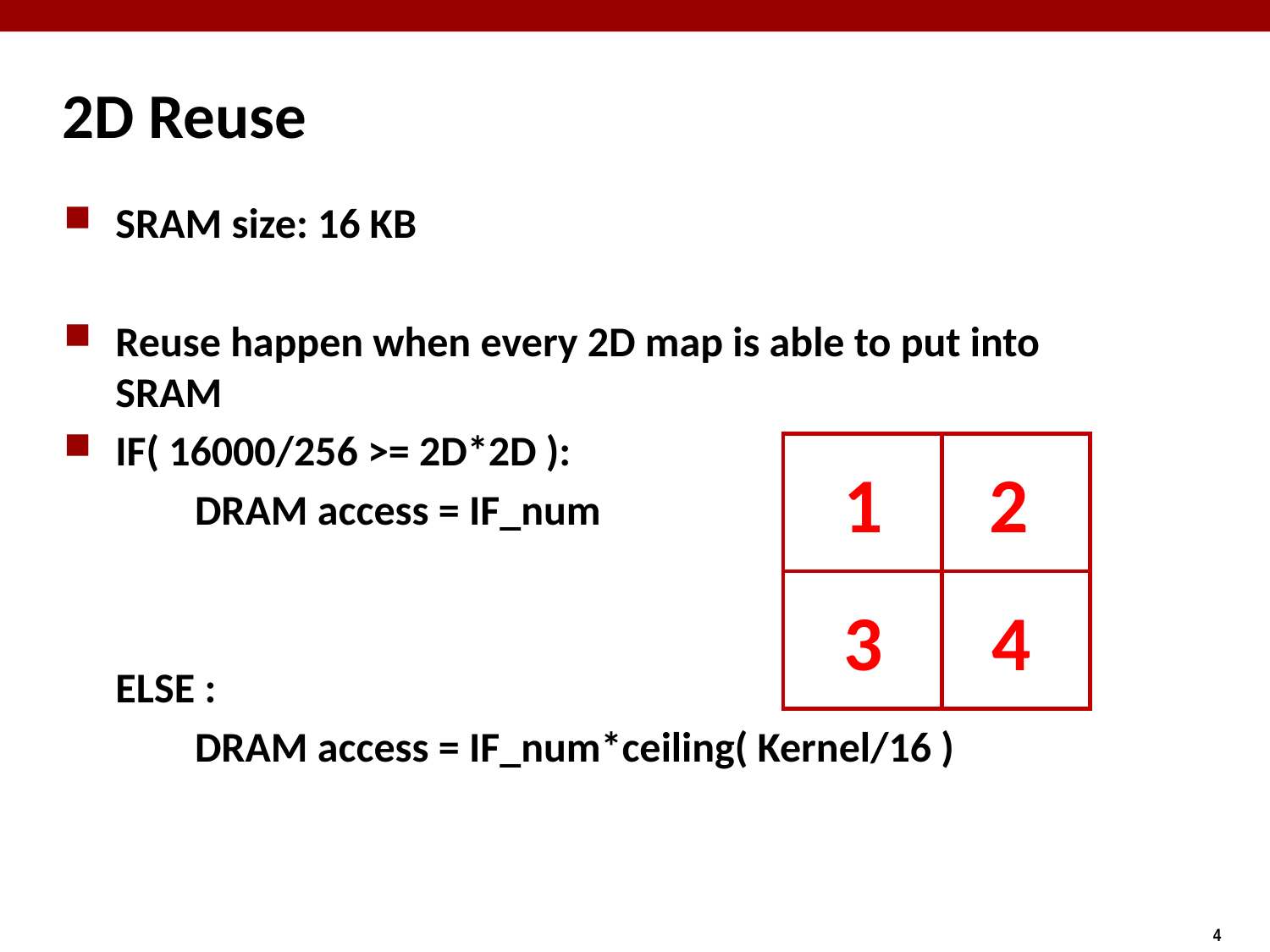

# 2D Reuse
SRAM size: 16 KB

Reuse happen when every 2D map is able to put into SRAM
IF( 16000/256 >= 2D*2D ):
	DRAM access = IF_num

     ELSE :
	DRAM access = IF_num*ceiling( Kernel/16 )

2
1

3
4